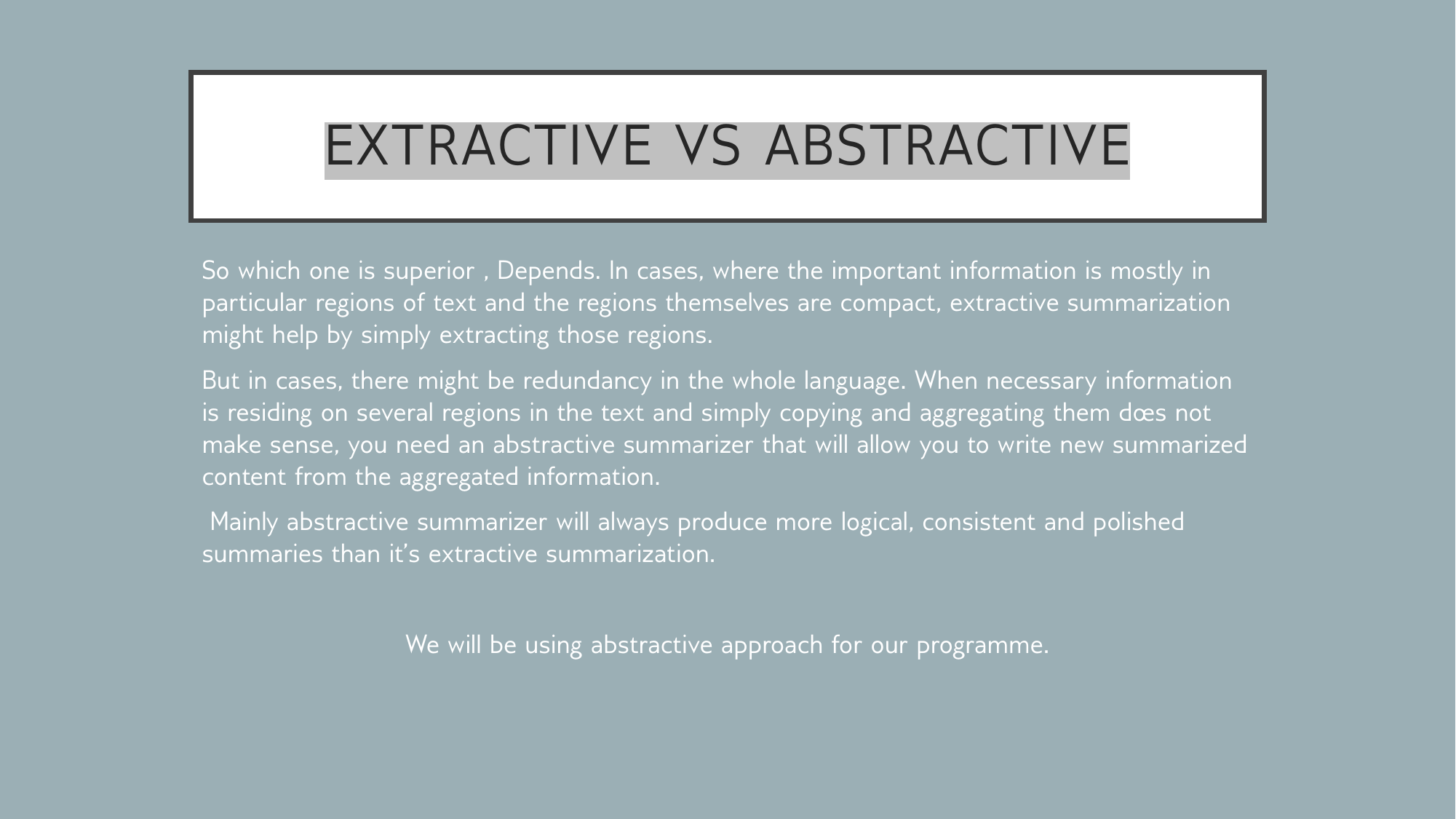

# Extractive vs abstractive
So which one is superior , Depends. In cases, where the important information is mostly in particular regions of text and the regions themselves are compact, extractive summarization might help by simply extracting those regions.
But in cases, there might be redundancy in the whole language. When necessary information is residing on several regions in the text and simply copying and aggregating them does not make sense, you need an abstractive summarizer that will allow you to write new summarized content from the aggregated information.
 Mainly abstractive summarizer will always produce more logical, consistent and polished summaries than it’s extractive summarization.

We will be using abstractive approach for our programme.